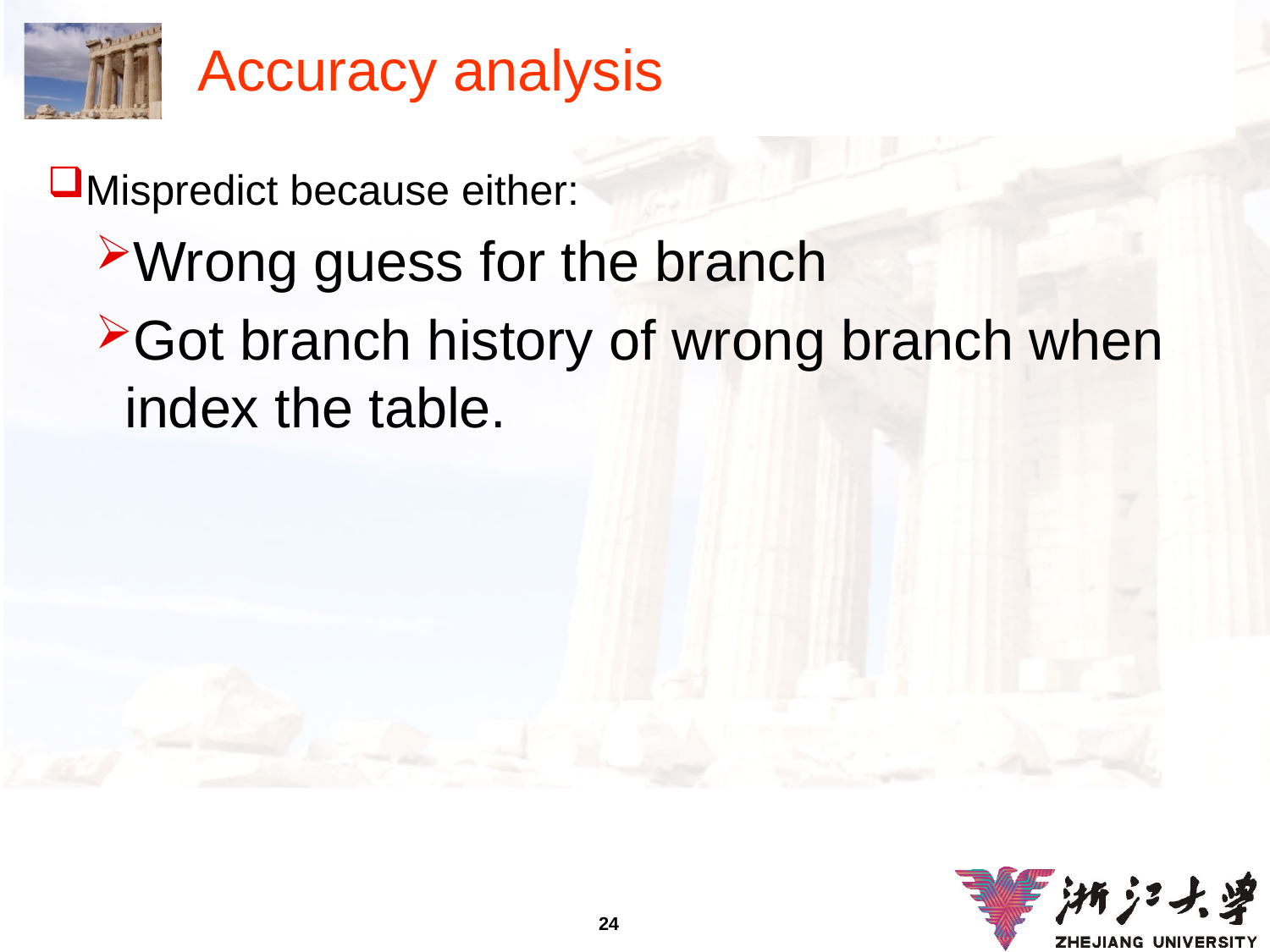

# Accuracy analysis
Mispredict because either:
Wrong guess for the branch
Got branch history of wrong branch when index the table.